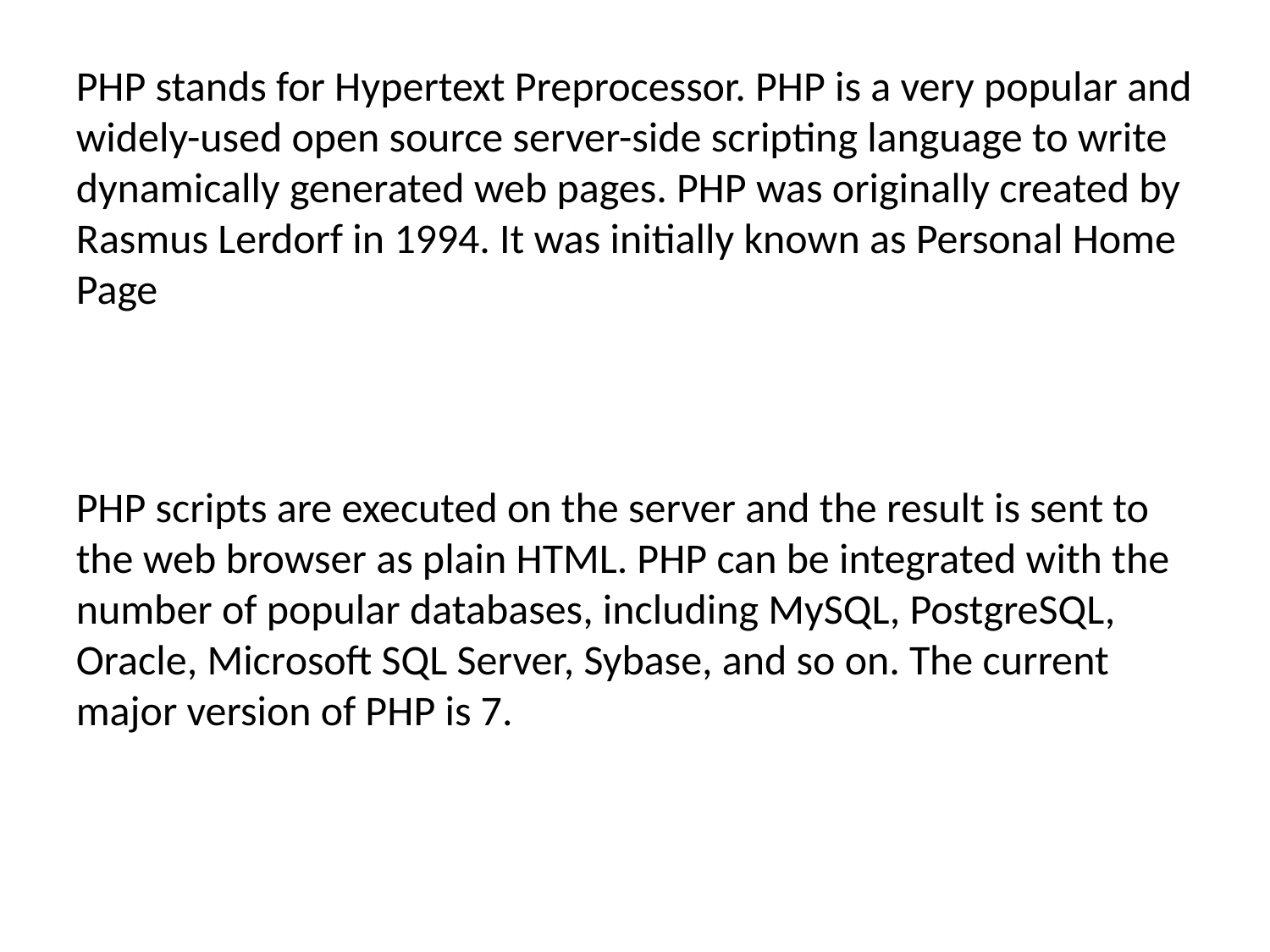

PHP stands for Hypertext Preprocessor. PHP is a very popular and widely-used open source server-side scripting language to write dynamically generated web pages. PHP was originally created by Rasmus Lerdorf in 1994. It was initially known as Personal Home Page
PHP scripts are executed on the server and the result is sent to the web browser as plain HTML. PHP can be integrated with the number of popular databases, including MySQL, PostgreSQL, Oracle, Microsoft SQL Server, Sybase, and so on. The current major version of PHP is 7.